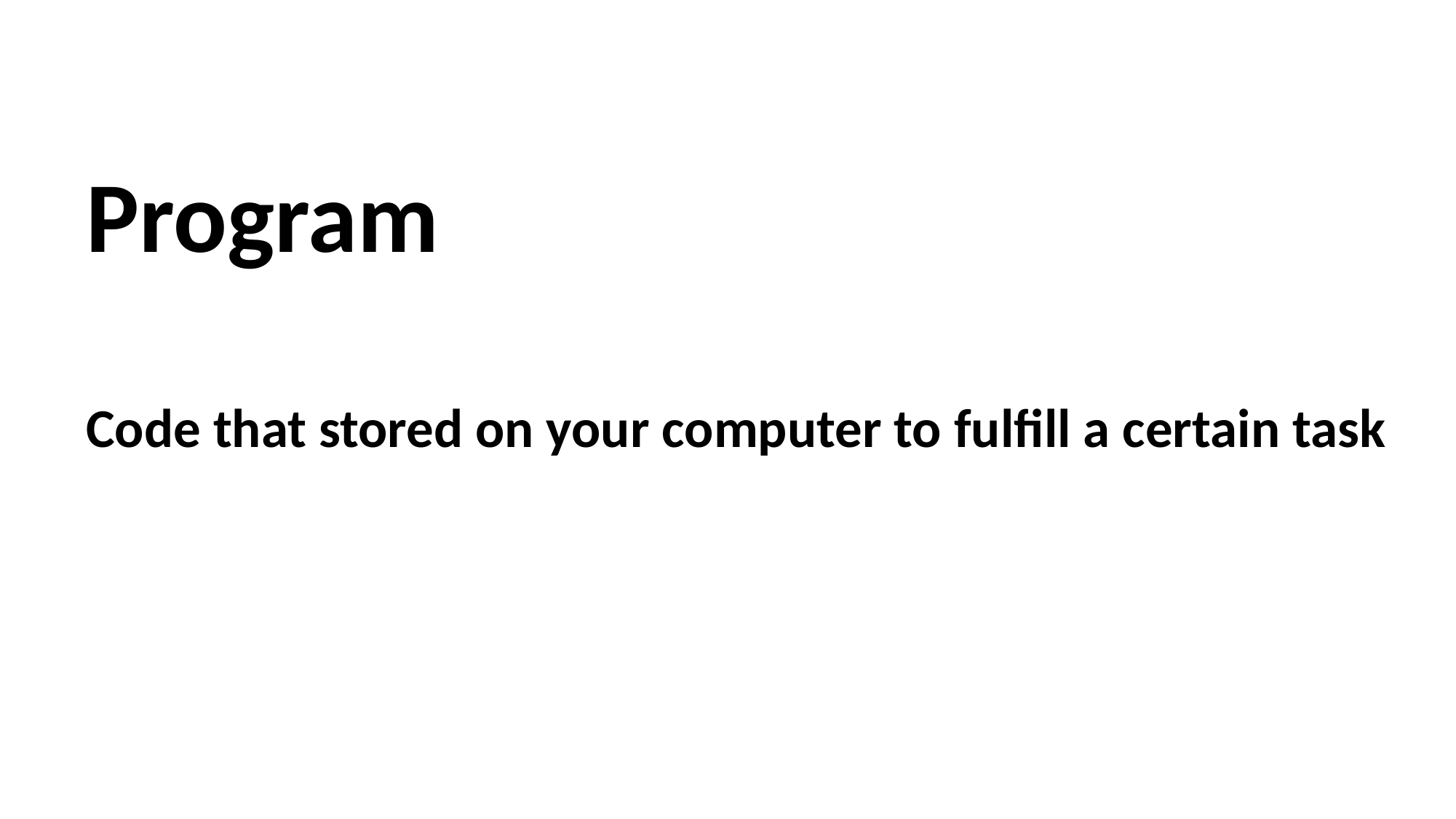

Program

Code that stored on your computer to fulfill a certain task